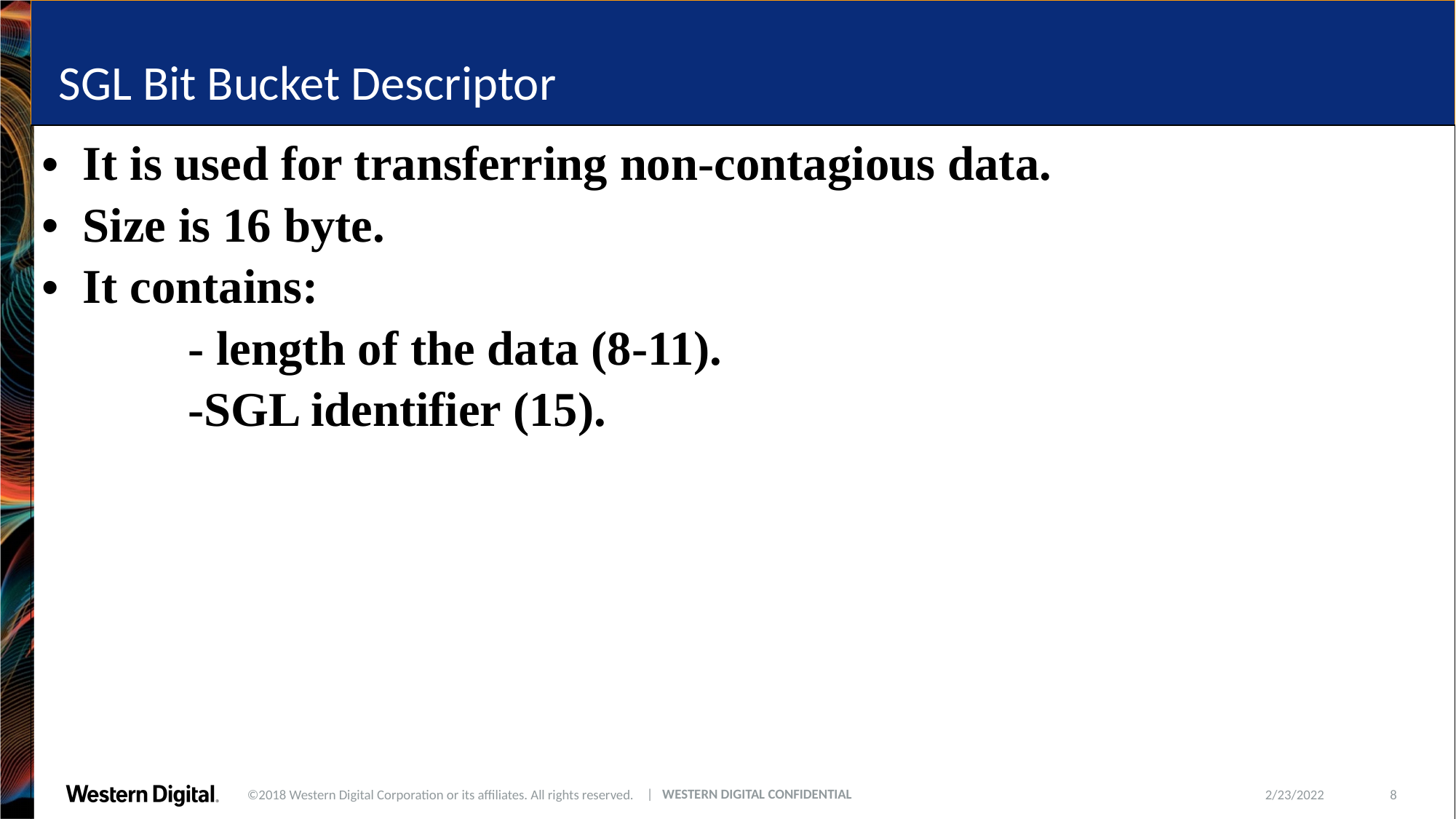

|  |
| --- |
| It is used for transferring non-contagious data. Size is 16 byte. It contains: - length of the data (8-11). -SGL identifier (15). |
|  |
SGL Bit Bucket Descriptor